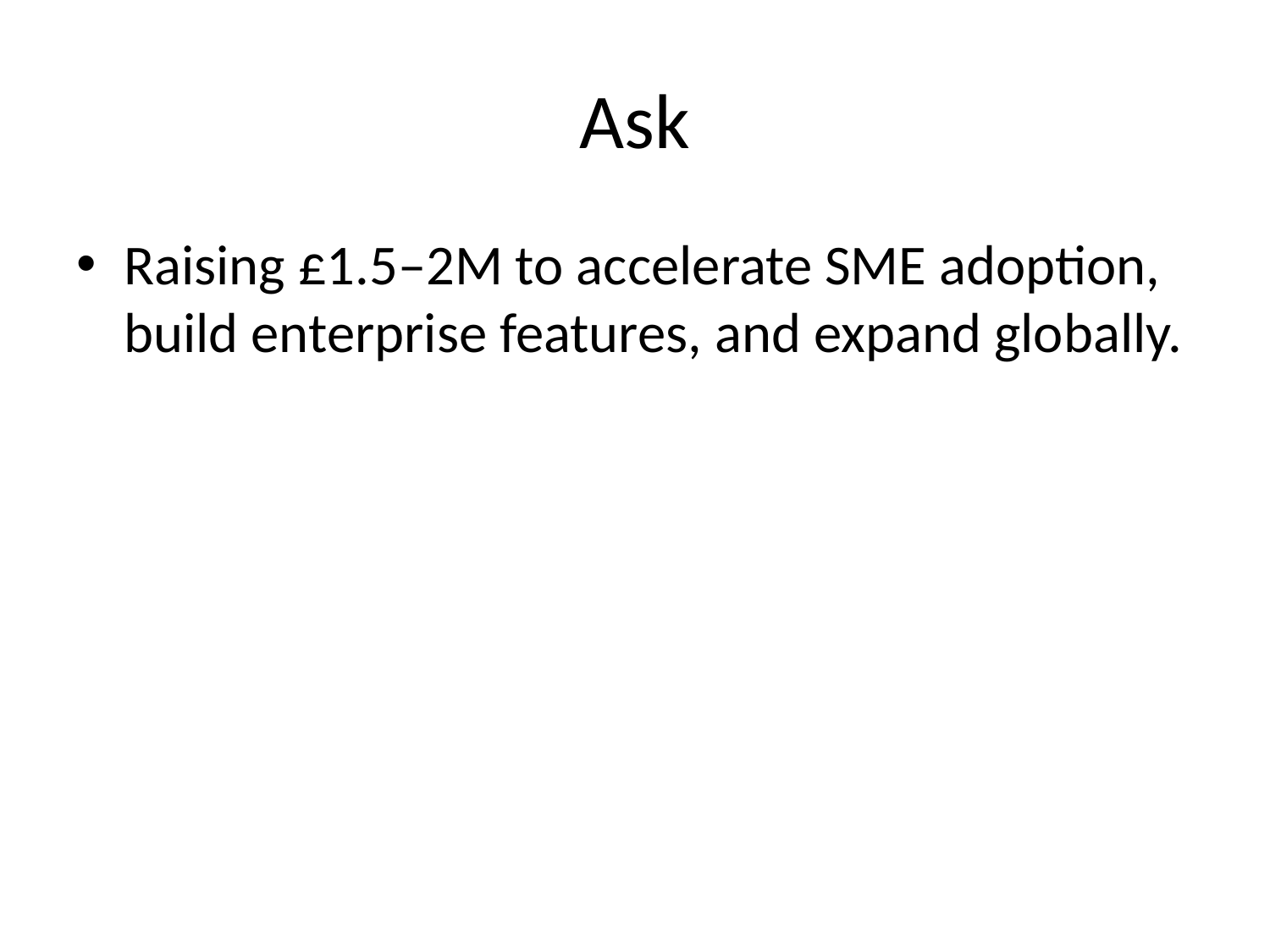

# Ask
Raising £1.5–2M to accelerate SME adoption, build enterprise features, and expand globally.